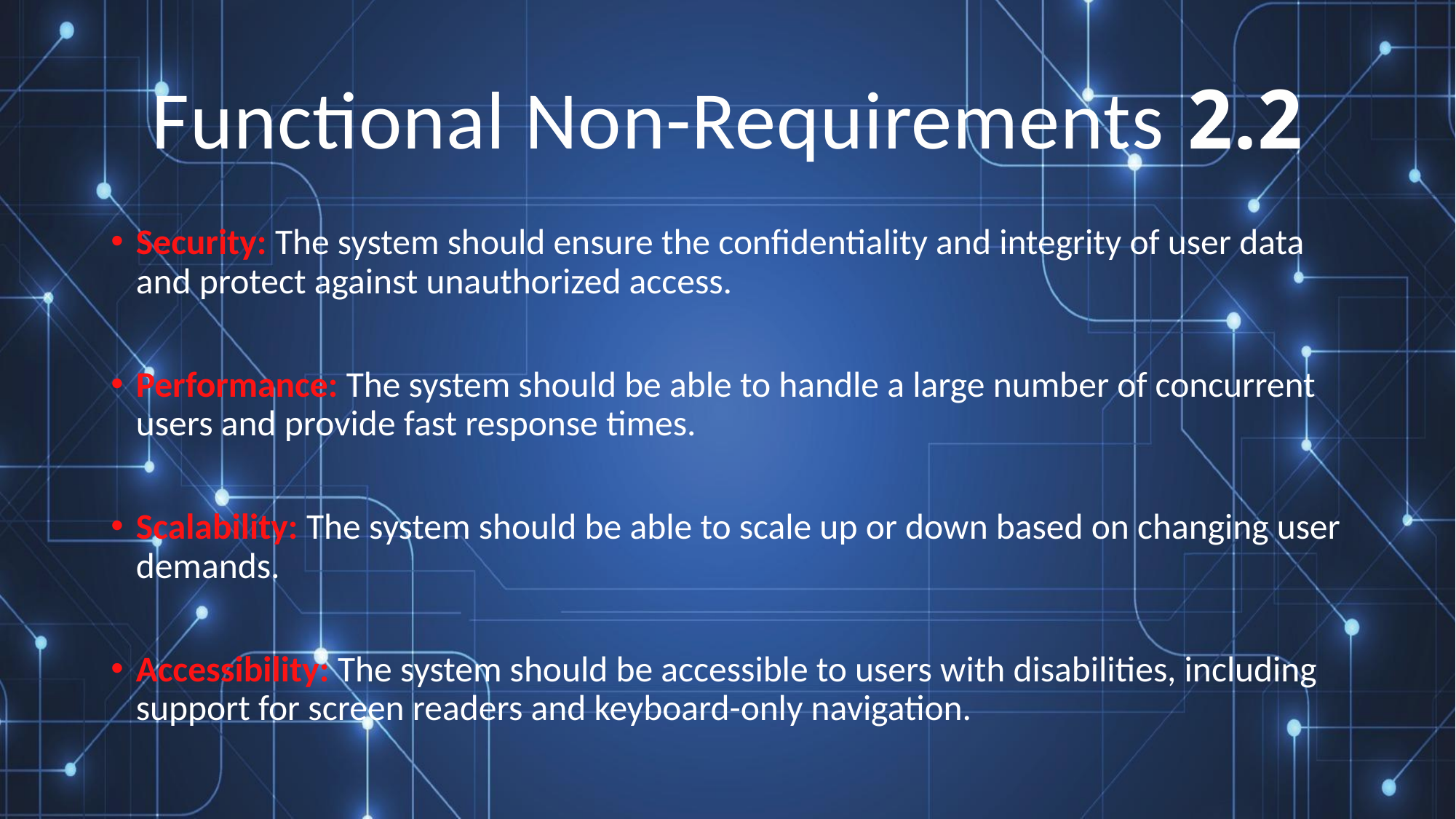

# 2.2 Functional Non-Requirements
Security: The system should ensure the confidentiality and integrity of user data and protect against unauthorized access.

Performance: The system should be able to handle a large number of concurrent users and provide fast response times.

Scalability: The system should be able to scale up or down based on changing user demands.

Accessibility: The system should be accessible to users with disabilities, including support for screen readers and keyboard-only navigation.